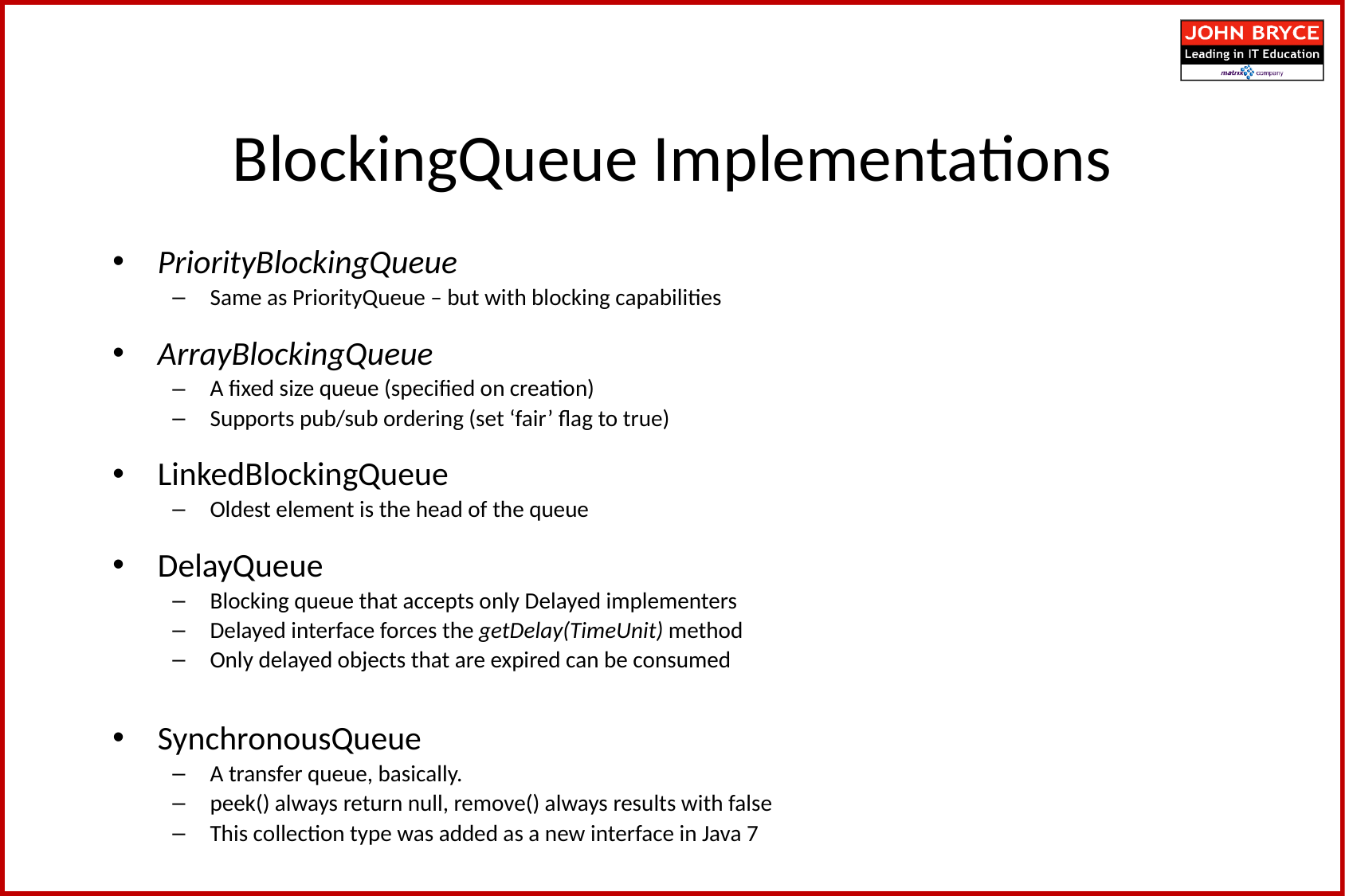

BlockingQueue Implementations
PriorityBlockingQueue
Same as PriorityQueue – but with blocking capabilities

ArrayBlockingQueue
A fixed size queue (specified on creation)
Supports pub/sub ordering (set ‘fair’ flag to true)

LinkedBlockingQueue
Oldest element is the head of the queue

DelayQueue
Blocking queue that accepts only Delayed implementers
Delayed interface forces the getDelay(TimeUnit) method
Only delayed objects that are expired can be consumed

SynchronousQueue
A transfer queue, basically.
peek() always return null, remove() always results with false
This collection type was added as a new interface in Java 7